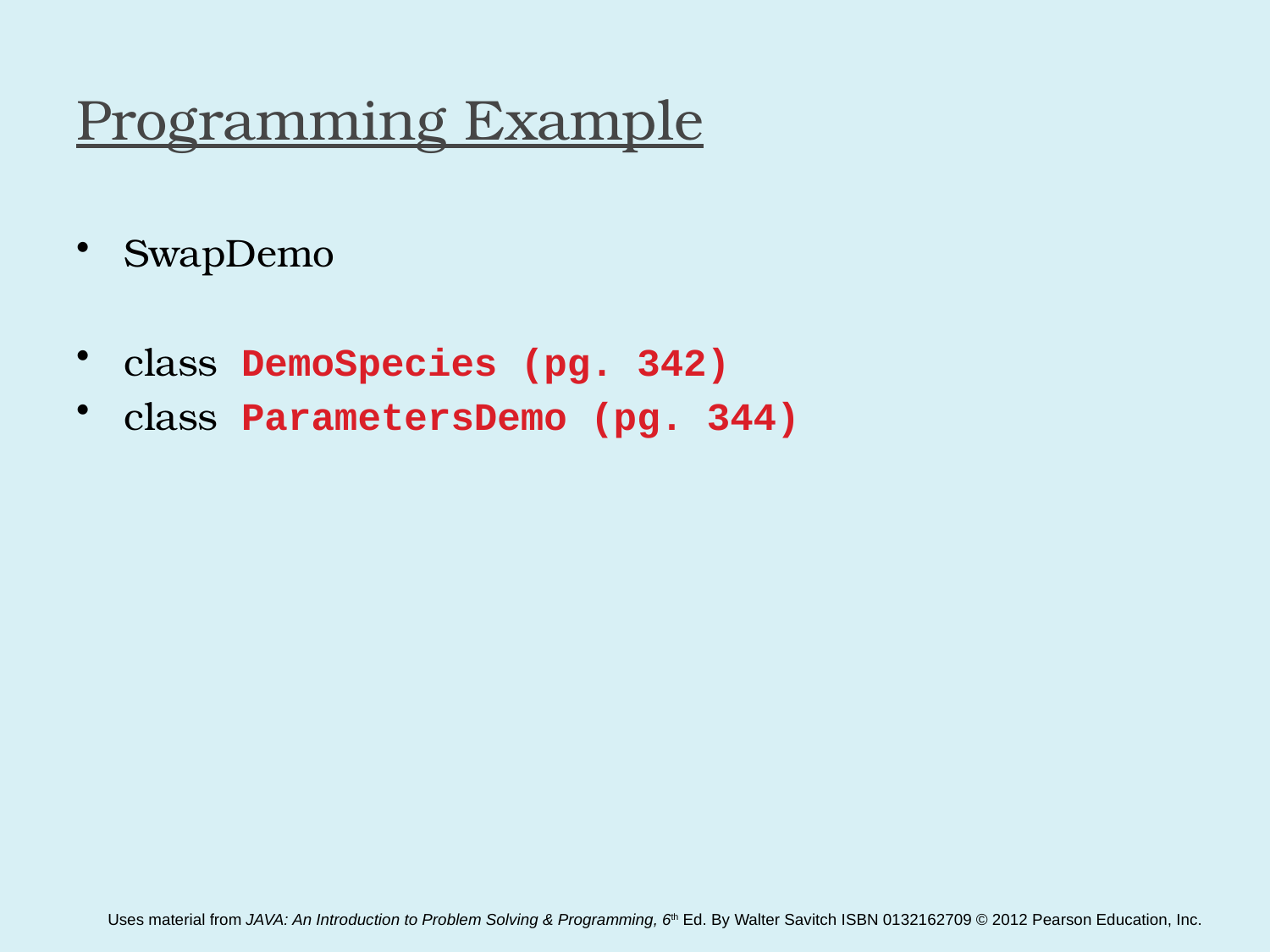

# Programming Example
SwapDemo

class DemoSpecies (pg. 342)
class ParametersDemo (pg. 344)